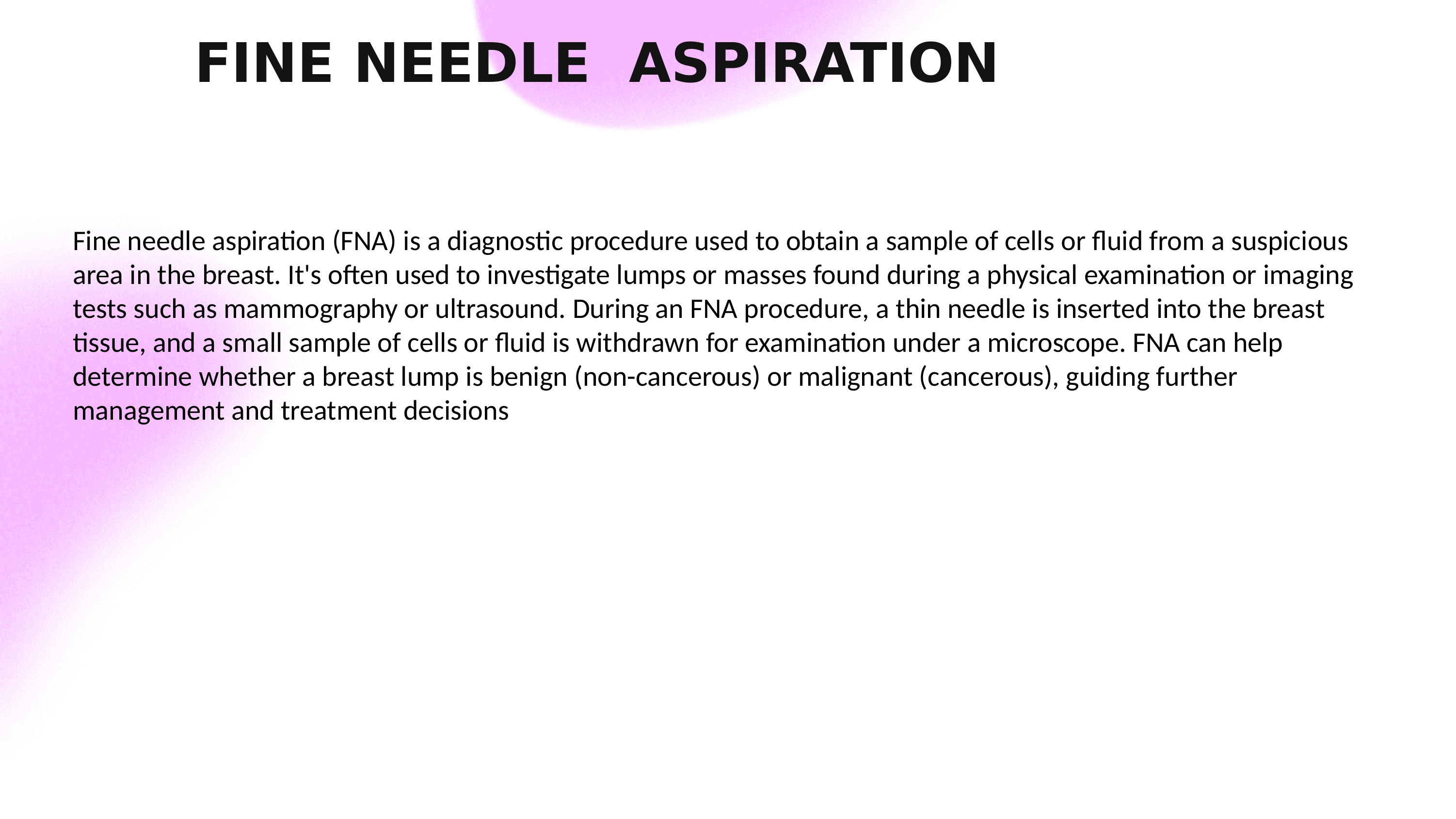

# FINE NEEDLE  ASPIRATION

Fine needle aspiration (FNA) is a diagnostic procedure used to obtain a sample of cells or fluid from a suspicious area in the breast. It's often used to investigate lumps or masses found during a physical examination or imaging tests such as mammography or ultrasound. During an FNA procedure, a thin needle is inserted into the breast tissue, and a small sample of cells or fluid is withdrawn for examination under a microscope. FNA can help determine whether a breast lump is benign (non-cancerous) or malignant (cancerous), guiding further management and treatment decisions